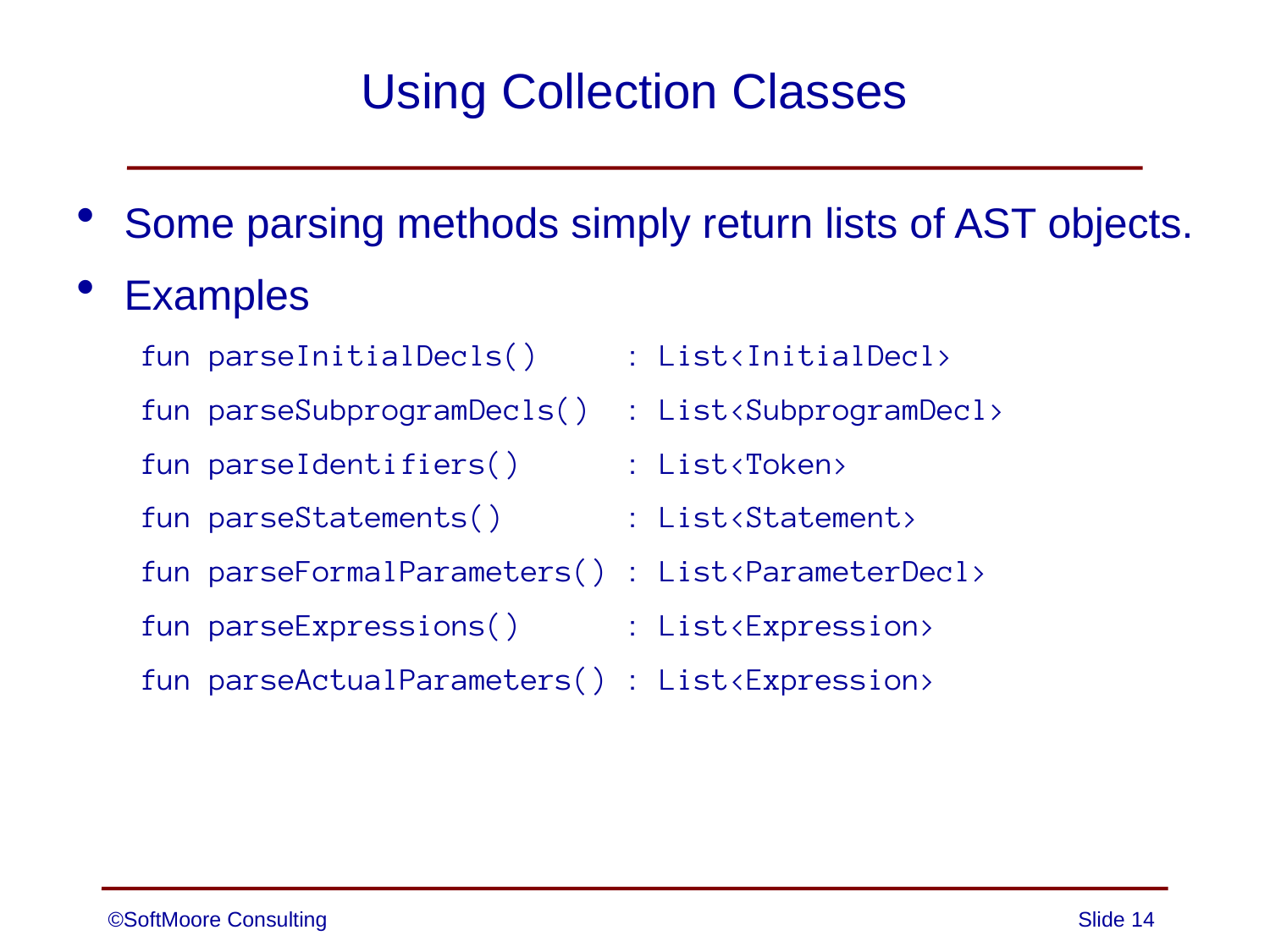

# Using Collection Classes
Some parsing methods simply return lists of AST objects.
Examples
fun parseInitialDecls()     : List<InitialDecl>
fun parseSubprogramDecls()  : List<SubprogramDecl>
fun parseIdentifiers()      : List<Token>
fun parseStatements()       : List<Statement>
fun parseFormalParameters() : List<ParameterDecl>
fun parseExpressions()      : List<Expression>
fun parseActualParameters() : List<Expression>
©SoftMoore Consulting
Slide 14